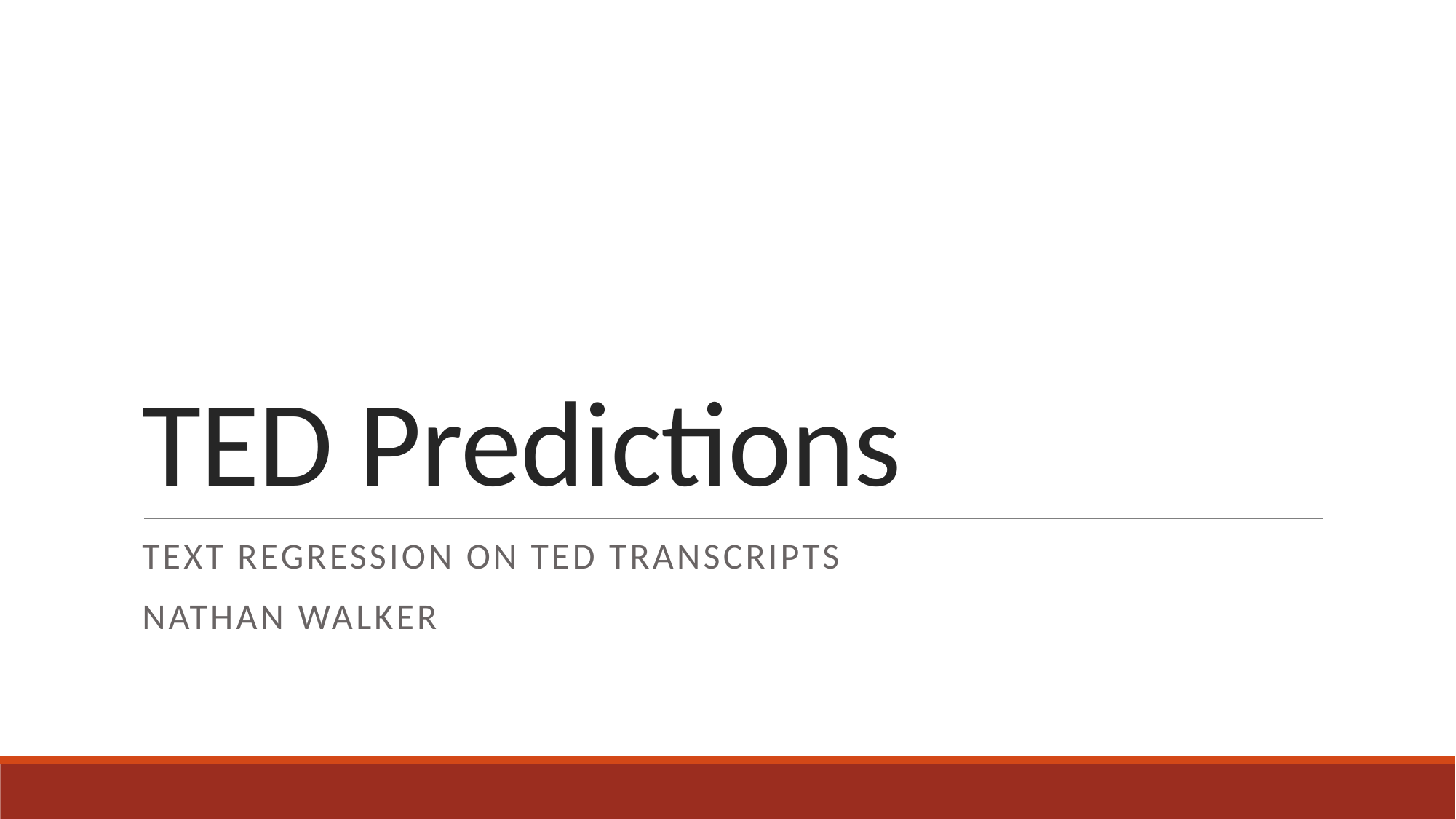

# TED Predictions
Text regression on ted transcripts
Nathan walker